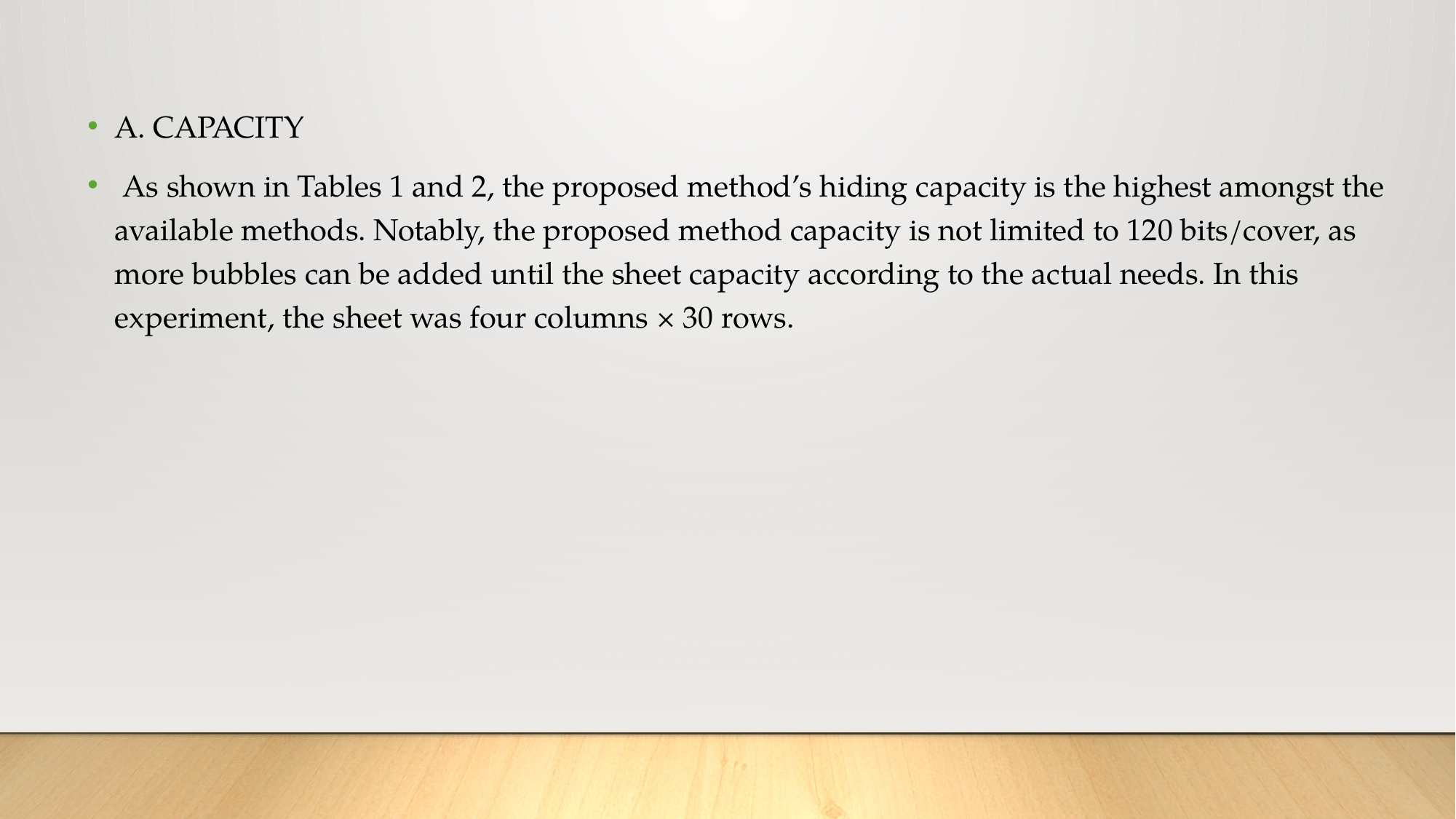

A. CAPACITY
 As shown in Tables 1 and 2, the proposed method’s hiding capacity is the highest amongst the available methods. Notably, the proposed method capacity is not limited to 120 bits/cover, as more bubbles can be added until the sheet capacity according to the actual needs. In this experiment, the sheet was four columns × 30 rows.